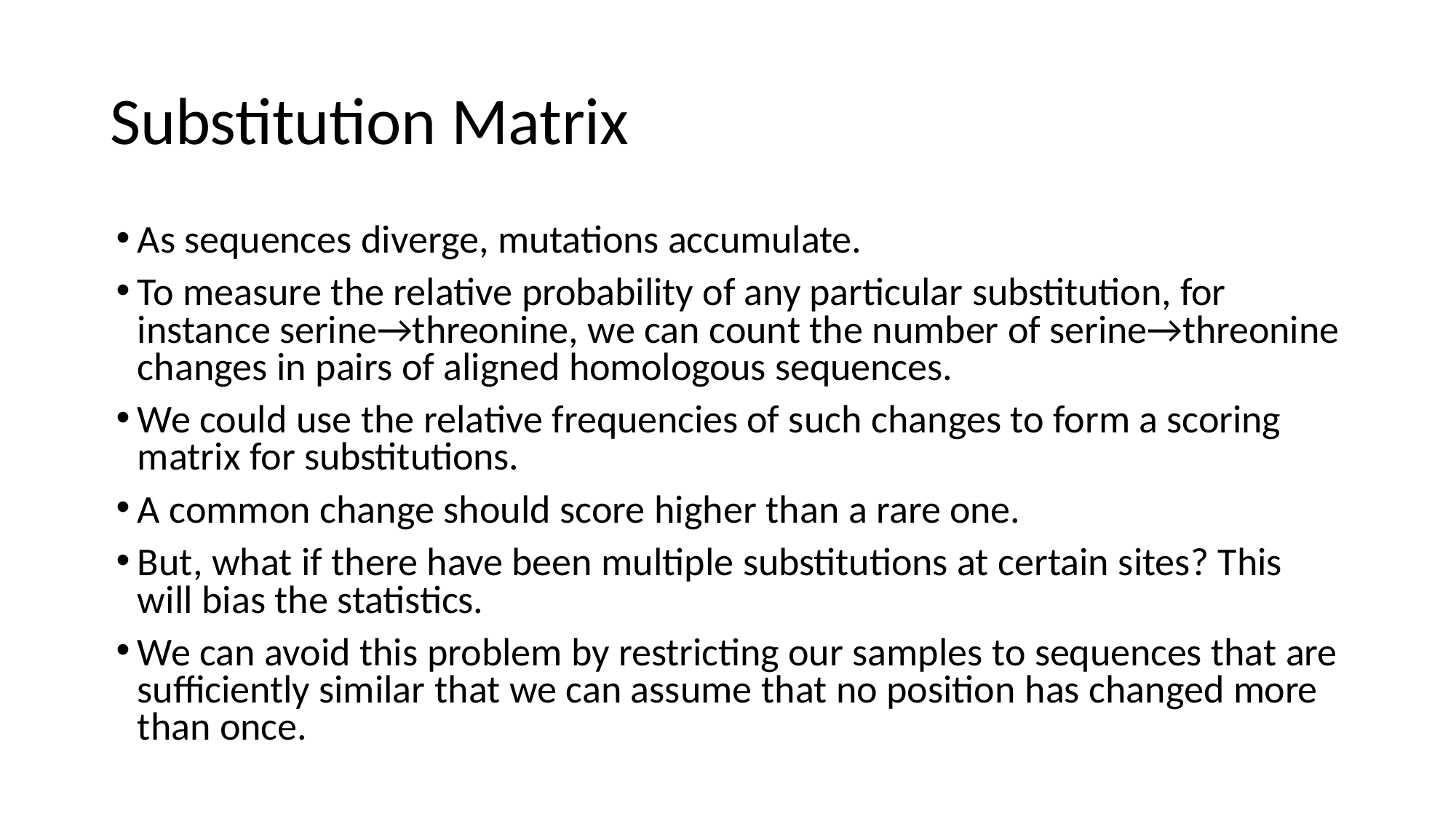

# Substitution Matrix
As sequences diverge, mutations accumulate.
To measure the relative probability of any particular substitution, for instance serine→threonine, we can count the number of serine→threonine changes in pairs of aligned homologous sequences.
We could use the relative frequencies of such changes to form a scoring matrix for substitutions.
A common change should score higher than a rare one.
But, what if there have been multiple substitutions at certain sites? This will bias the statistics.
We can avoid this problem by restricting our samples to sequences that are sufficiently similar that we can assume that no position has changed more than once.